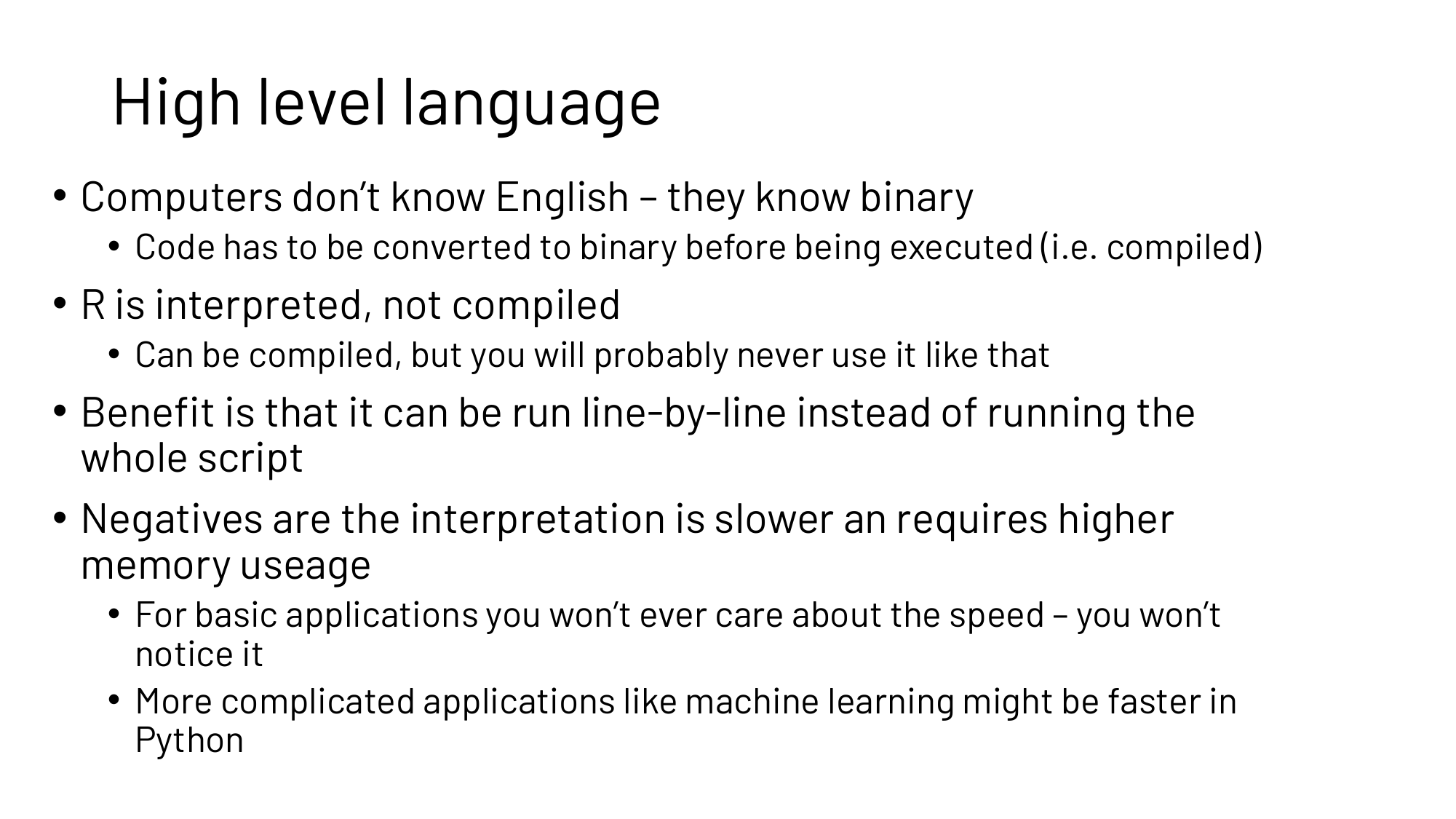

# High level language
Computers don’t know English – they know binary
Code has to be converted to binary before being executed (i.e. compiled)
R is interpreted, not compiled
Can be compiled, but you will probably never use it like that
Benefit is that it can be run line-by-line instead of running the whole script
Negatives are the interpretation is slower an requires higher memory useage
For basic applications you won’t ever care about the speed – you won’t notice it
More complicated applications like machine learning might be faster in Python